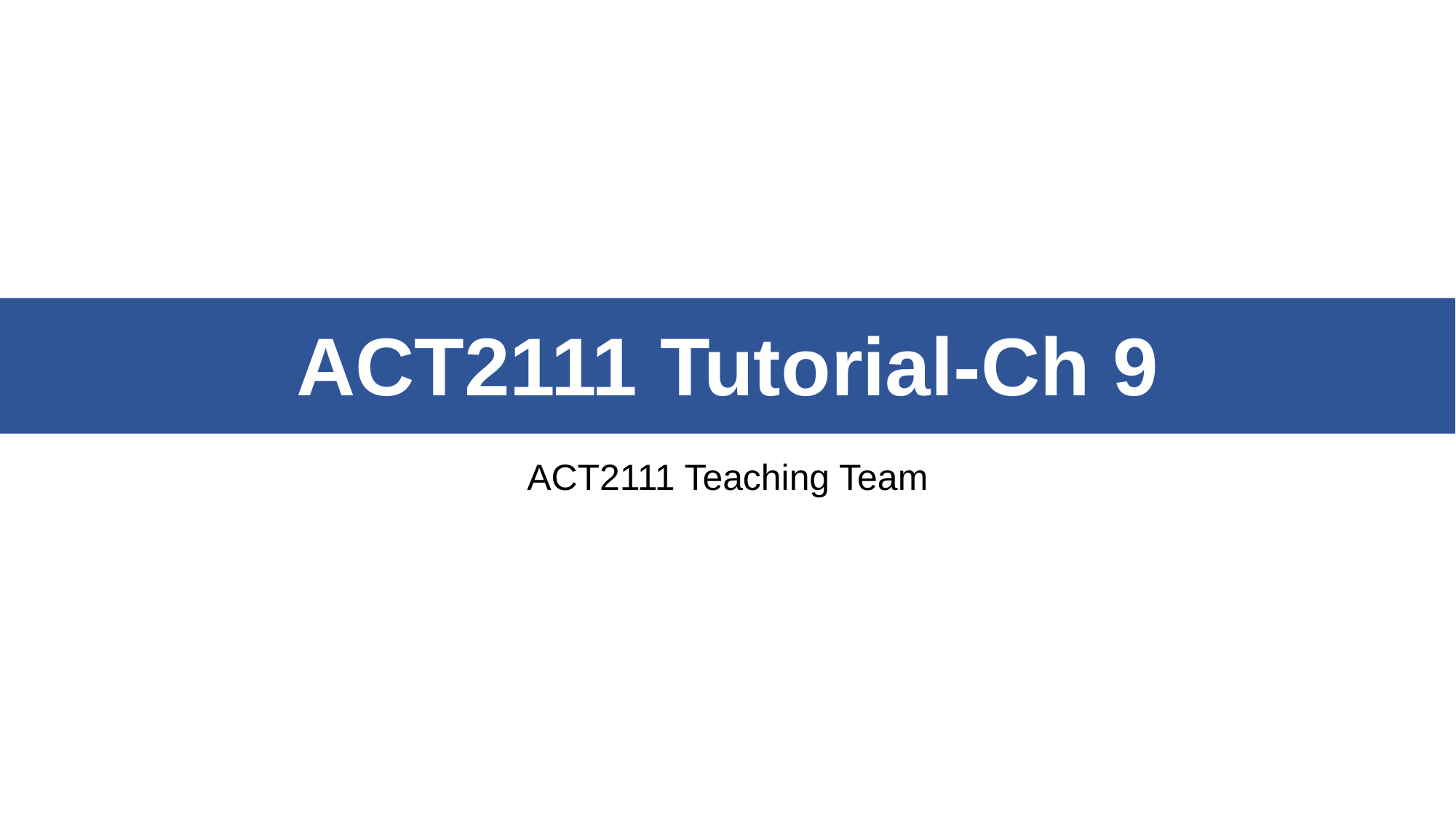

# ACT2111 Tutorial-Ch 9

ACT2111 Teaching Team